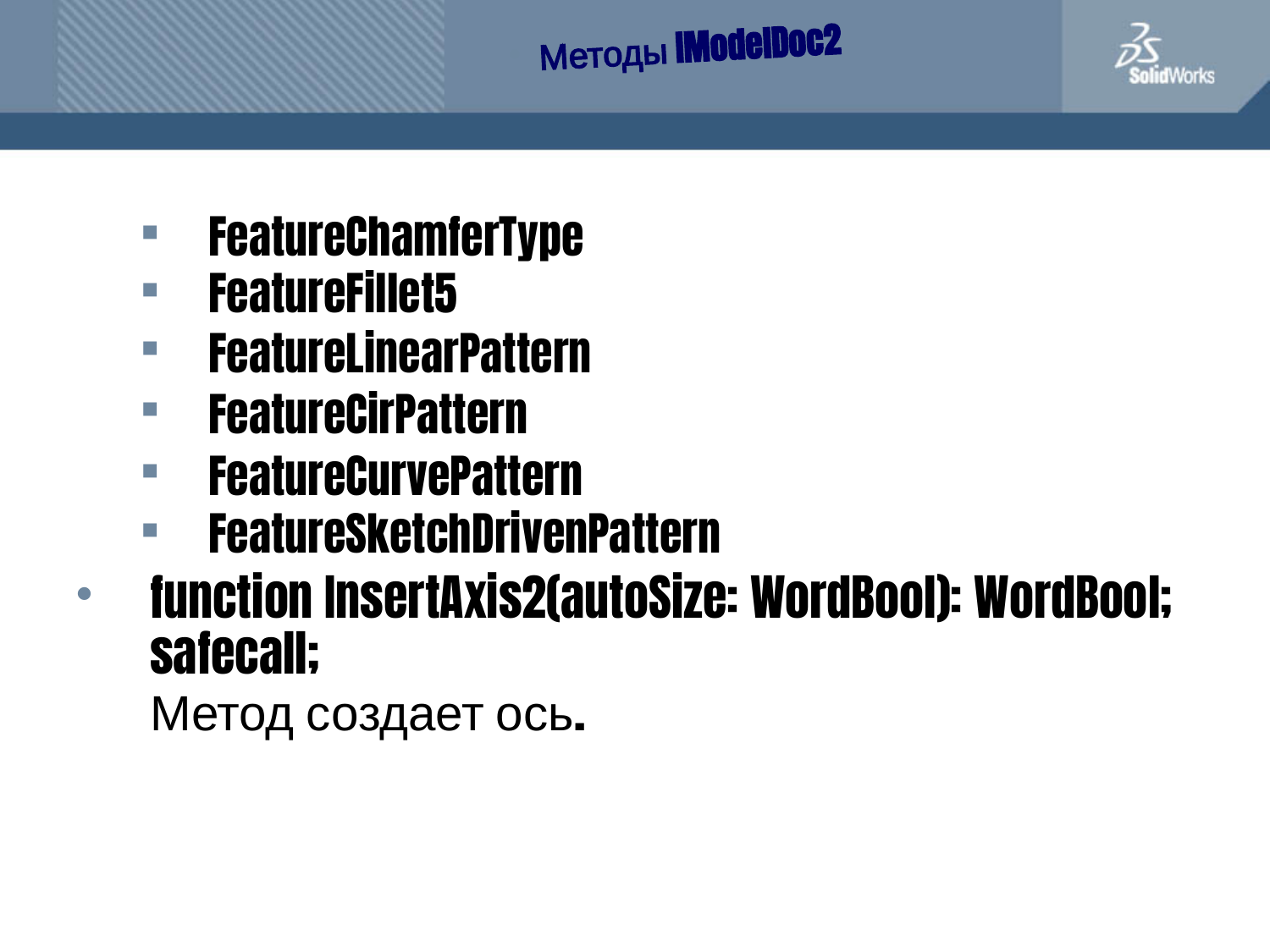

Методы IModelDoc2

FeatureChamferType
FeatureFillet5
FeatureLinearPattern
FeatureCirPattern
FeatureCurvePattern
FeatureSketchDrivenPattern
function InsertAxis2(autoSize: WordBool): WordBool; safecall;
Метод создает ось.